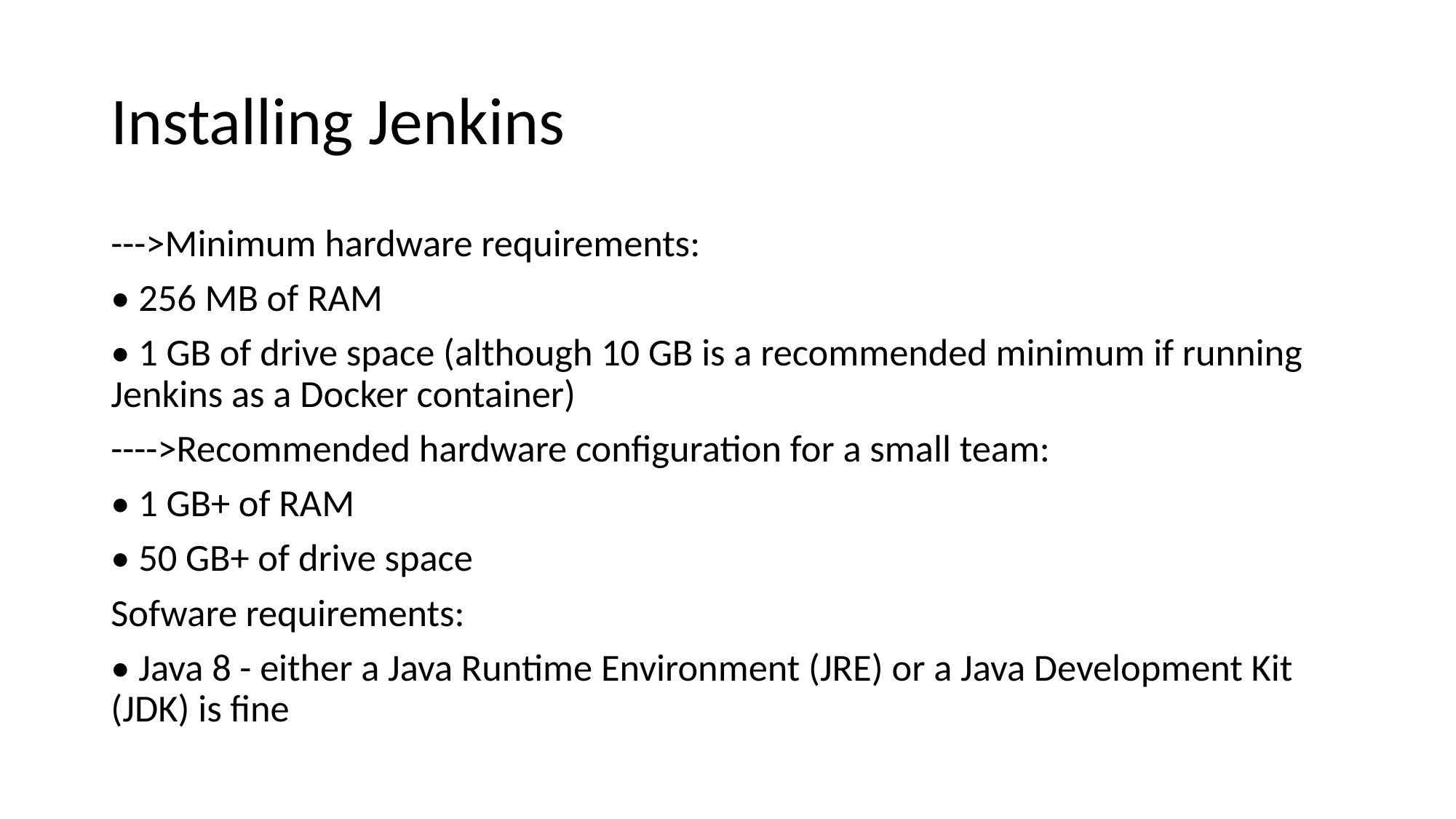

# Installing Jenkins
--->Minimum hardware requirements:
• 256 MB of RAM
• 1 GB of drive space (although 10 GB is a recommended minimum if running Jenkins as a Docker container)
---->Recommended hardware configuration for a small team:
• 1 GB+ of RAM
• 50 GB+ of drive space
Sofware requirements:
• Java 8 - either a Java Runtime Environment (JRE) or a Java Development Kit (JDK) is fine